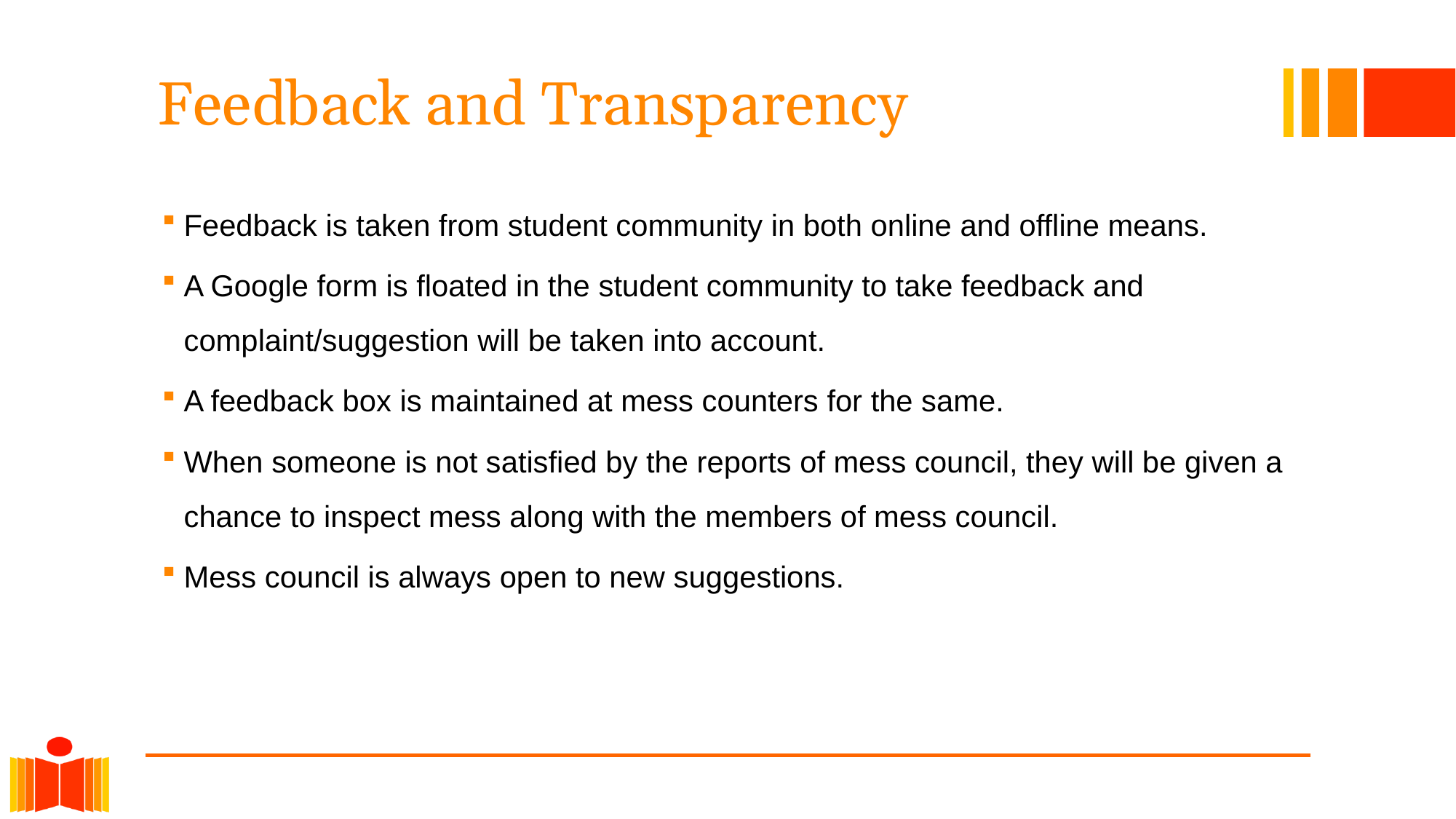

# Feedback and Transparency
Feedback is taken from student community in both online and offline means.
A Google form is floated in the student community to take feedback and complaint/suggestion will be taken into account.
A feedback box is maintained at mess counters for the same.
When someone is not satisfied by the reports of mess council, they will be given a chance to inspect mess along with the members of mess council.
Mess council is always open to new suggestions.